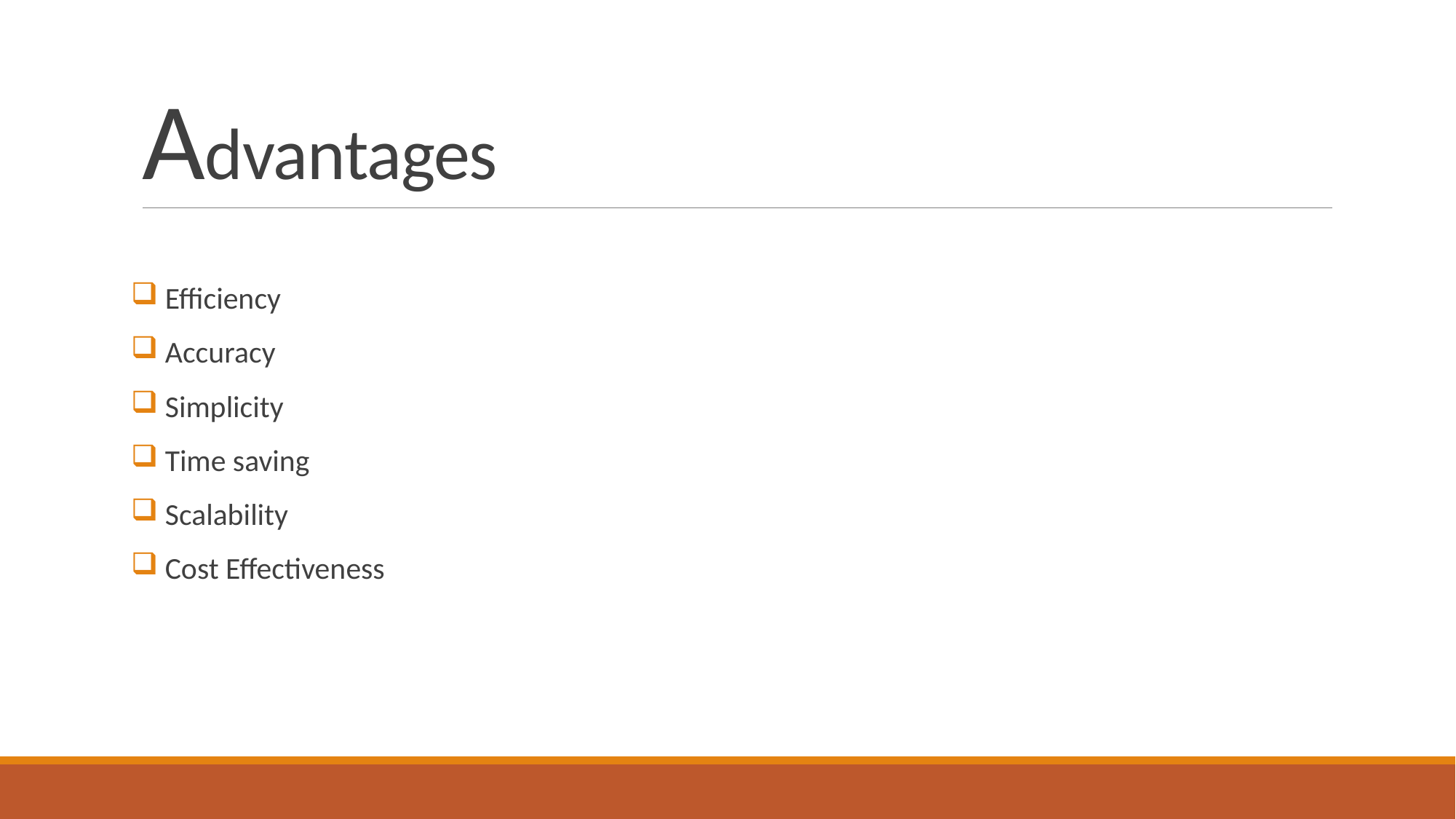

# Advantages
 Efficiency
 Accuracy
 Simplicity
 Time saving
 Scalability
 Cost Effectiveness